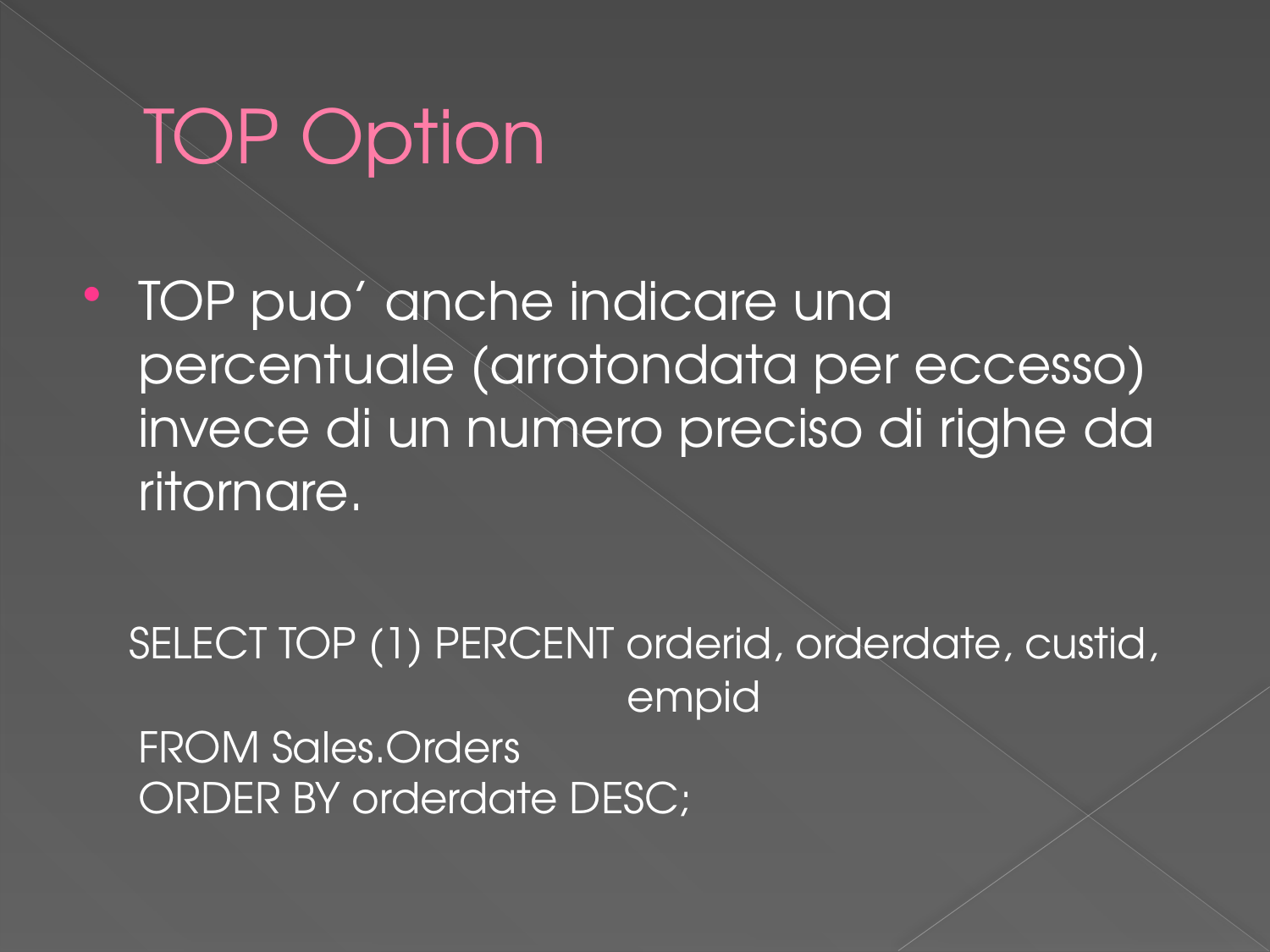

# TOP Option
TOP puo’ anche indicare una percentuale (arrotondata per eccesso) invece di un numero preciso di righe da ritornare.

   SELECT TOP (1) PERCENT orderid, orderdate, custid,
                                          empid
FROM Sales.Orders
ORDER BY orderdate DESC;